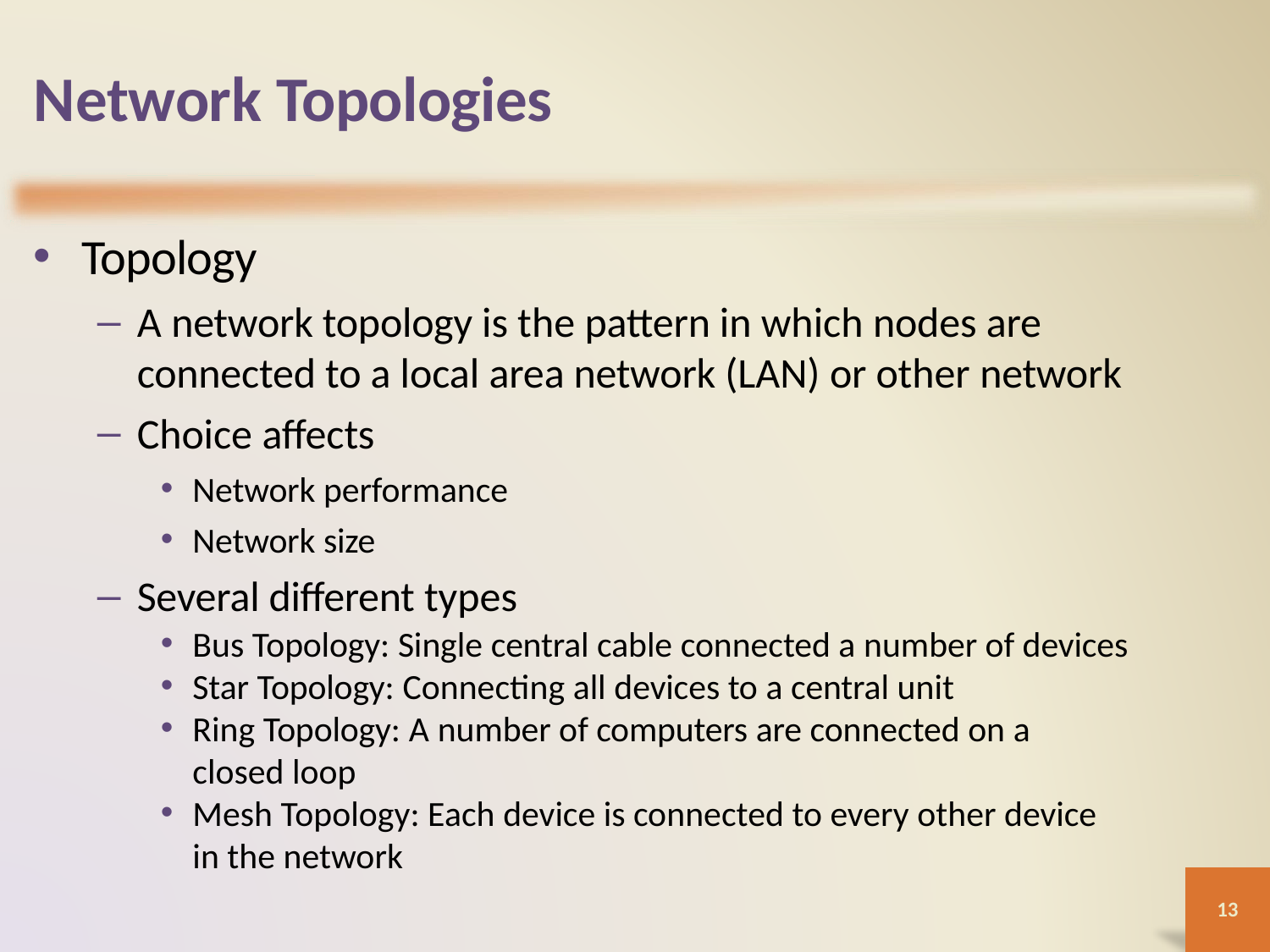

# Network Topologies
Topology
A network topology is the pattern in which nodes are  connected to a local area network (LAN) or other network
Choice affects
Network performance
Network size
Several different types
Bus Topology: Single central cable connected a number of devices
Star Topology: Connecting all devices to a central unit
Ring Topology: A number of computers are connected on a closed loop
Mesh Topology: Each device is connected to every other device in the network
13